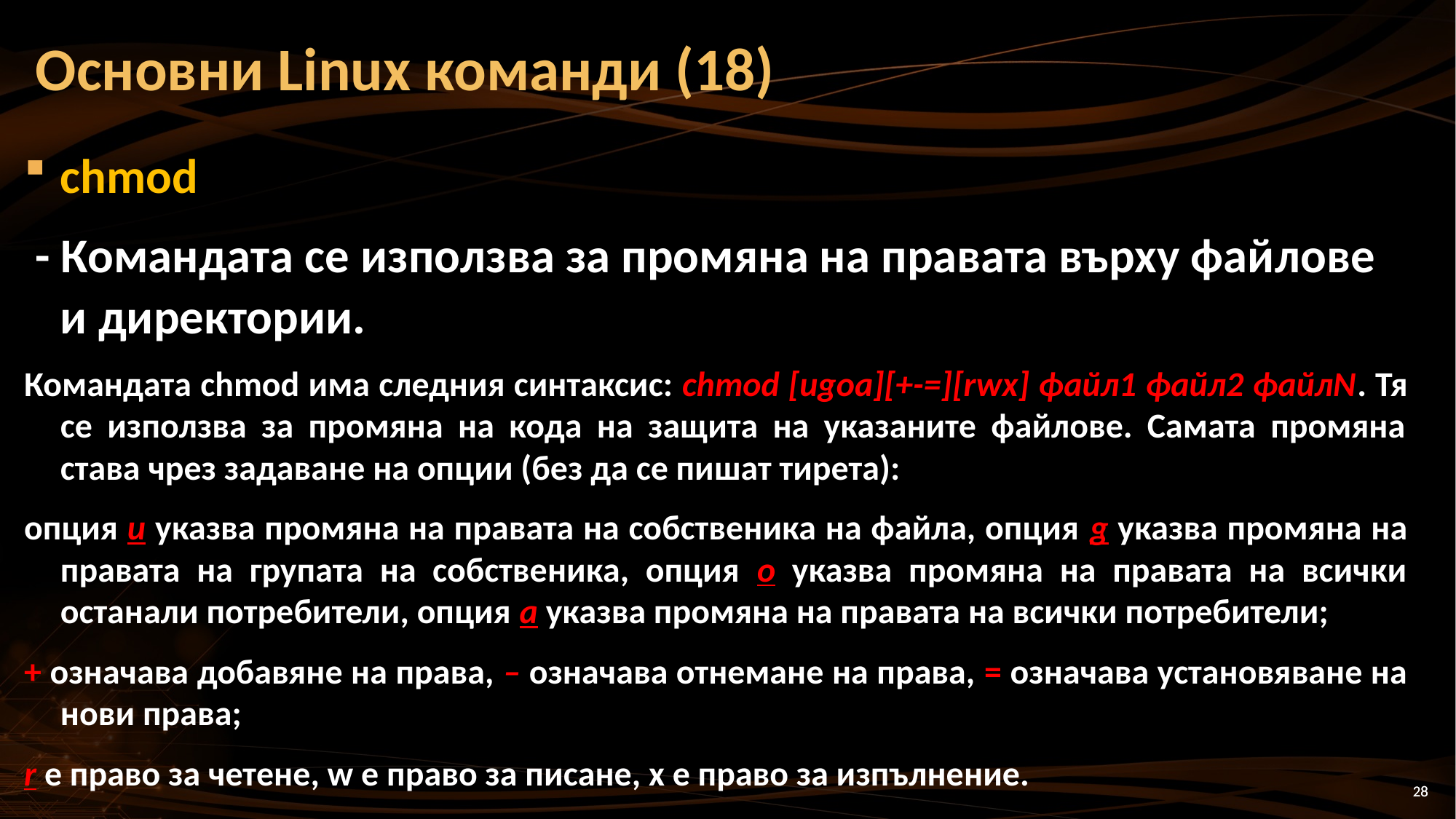

Основни Linux команди (18)
chmod
 - Командата се използва за промяна на правата върху файлове и директории.
Командата chmod има следния синтаксис: chmod [ugoa][+-=][rwx] файл1 файл2 файлN. Тя се използва за промяна на кода на защита на указаните файлове. Самата промяна става чрез задаване на опции (без да се пишат тирета):
опция u указва промяна на правата на собственика на файла, опция g указва промяна на правата на групата на собственика, опция o указва промяна на правата на всички останали потребители, опция a указва промяна на правата на всички потребители;
+ означава добавяне на права, – означава отнемане на права, = означава установяване на нови права;
r е право за четене, w е право за писане, x е право за изпълнение.

28
28